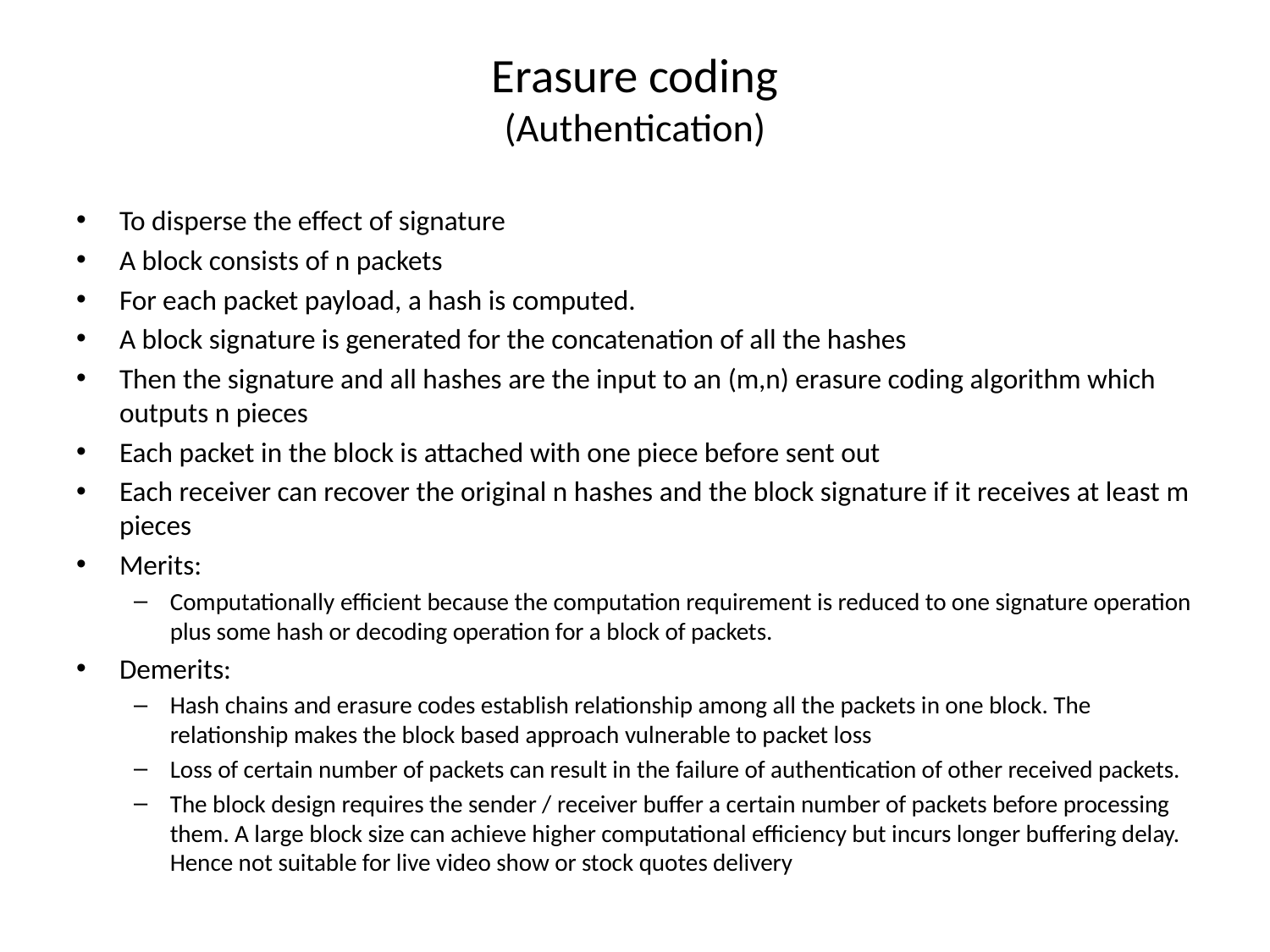

# Erasure coding (Authentication)
To disperse the effect of signature
A block consists of n packets
For each packet payload, a hash is computed.
A block signature is generated for the concatenation of all the hashes
Then the signature and all hashes are the input to an (m,n) erasure coding algorithm which outputs n pieces
Each packet in the block is attached with one piece before sent out
Each receiver can recover the original n hashes and the block signature if it receives at least m pieces
Merits:
Computationally efficient because the computation requirement is reduced to one signature operation plus some hash or decoding operation for a block of packets.
Demerits:
Hash chains and erasure codes establish relationship among all the packets in one block. The relationship makes the block based approach vulnerable to packet loss
Loss of certain number of packets can result in the failure of authentication of other received packets.
The block design requires the sender / receiver buffer a certain number of packets before processing them. A large block size can achieve higher computational efficiency but incurs longer buffering delay. Hence not suitable for live video show or stock quotes delivery